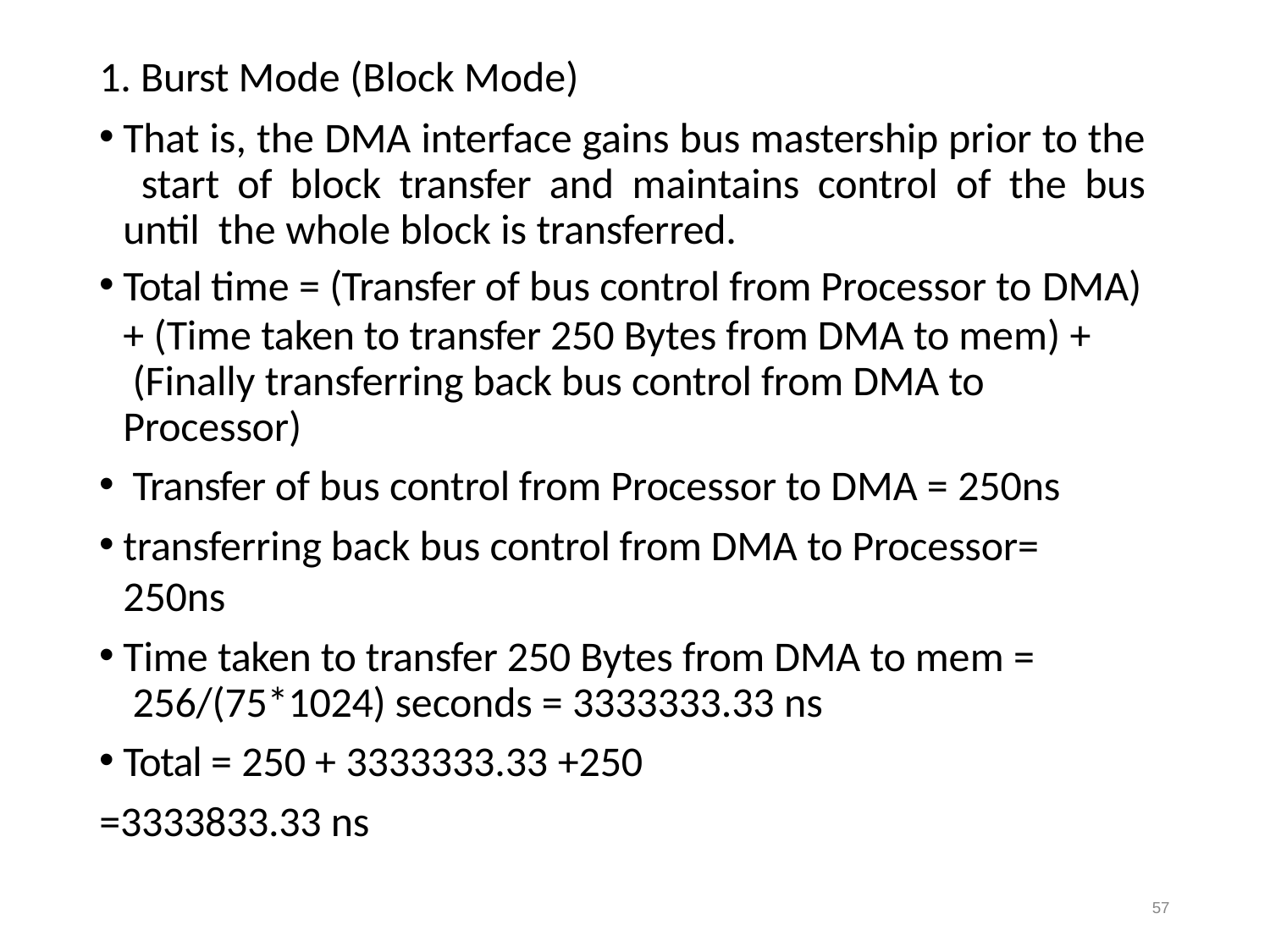

1. Burst Mode (Block Mode)
That is, the DMA interface gains bus mastership prior to the  start of block transfer and maintains control of the bus until  the whole block is transferred.
Total time = (Transfer of bus control from Processor to DMA)
+ (Time taken to transfer 250 Bytes from DMA to mem) +  (Finally transferring back bus control from DMA to  Processor)
Transfer of bus control from Processor to DMA = 250ns
transferring back bus control from DMA to Processor= 250ns
Time taken to transfer 250 Bytes from DMA to mem =  256/(75*1024) seconds = 3333333.33 ns
Total = 250 + 3333333.33 +250
=3333833.33 ns
57